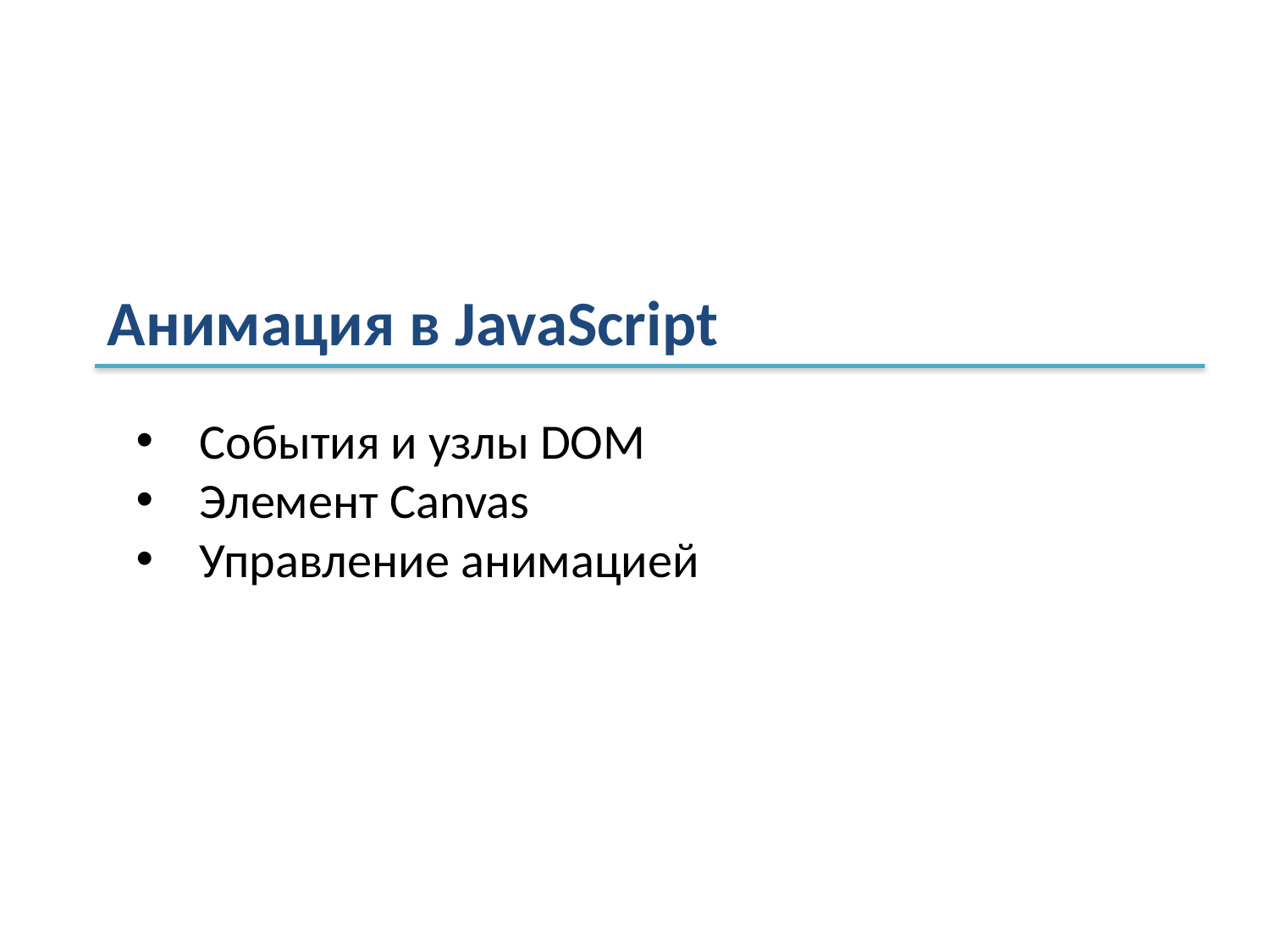

Анимация в JavaScript
События и узлы DOM
Элемент Canvas
Управление анимацией